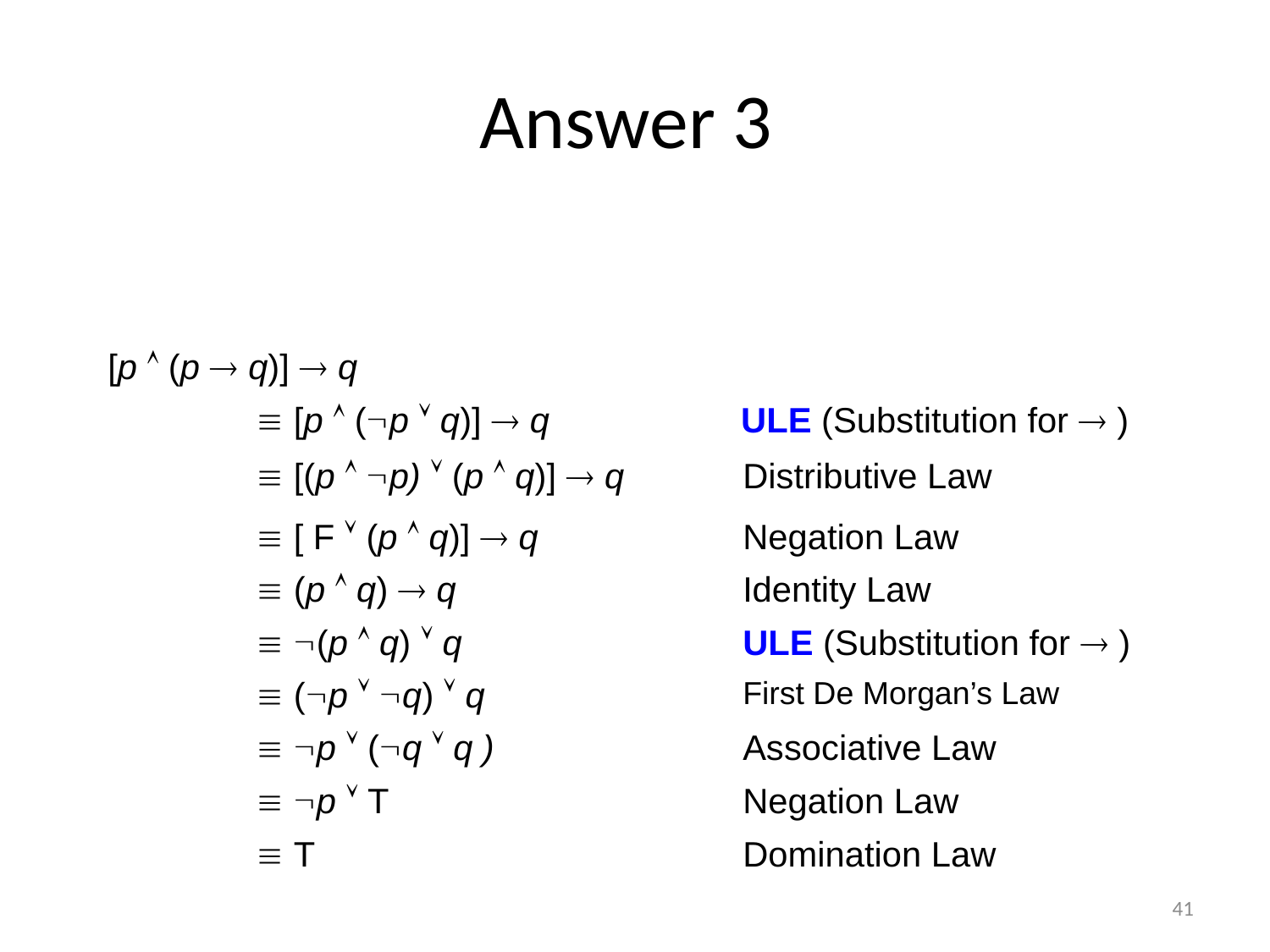

# Answer 3

[p ∧ (p → q)] → q
≡ [p ∧ (¬p ∨ q)] → q
≡ [(p ∧ ¬p) ∨ (p ∧ q)] → q
≡ [ F ∨ (p ∧ q)] → q
≡ (p ∧ q) → q

≡ ¬(p ∧ q) ∨ q
≡ (¬p ∨ ¬q) ∨ q
≡ ¬p ∨ (¬q ∨ q )
≡ ¬p ∨ T
≡ T

  ULE (Substitution for → )
Distributive Law
Negation Law
Identity Law
ULE (Substitution for → )

First De Morgan’s Law
Associative Law
Negation Law
Domination Law
41